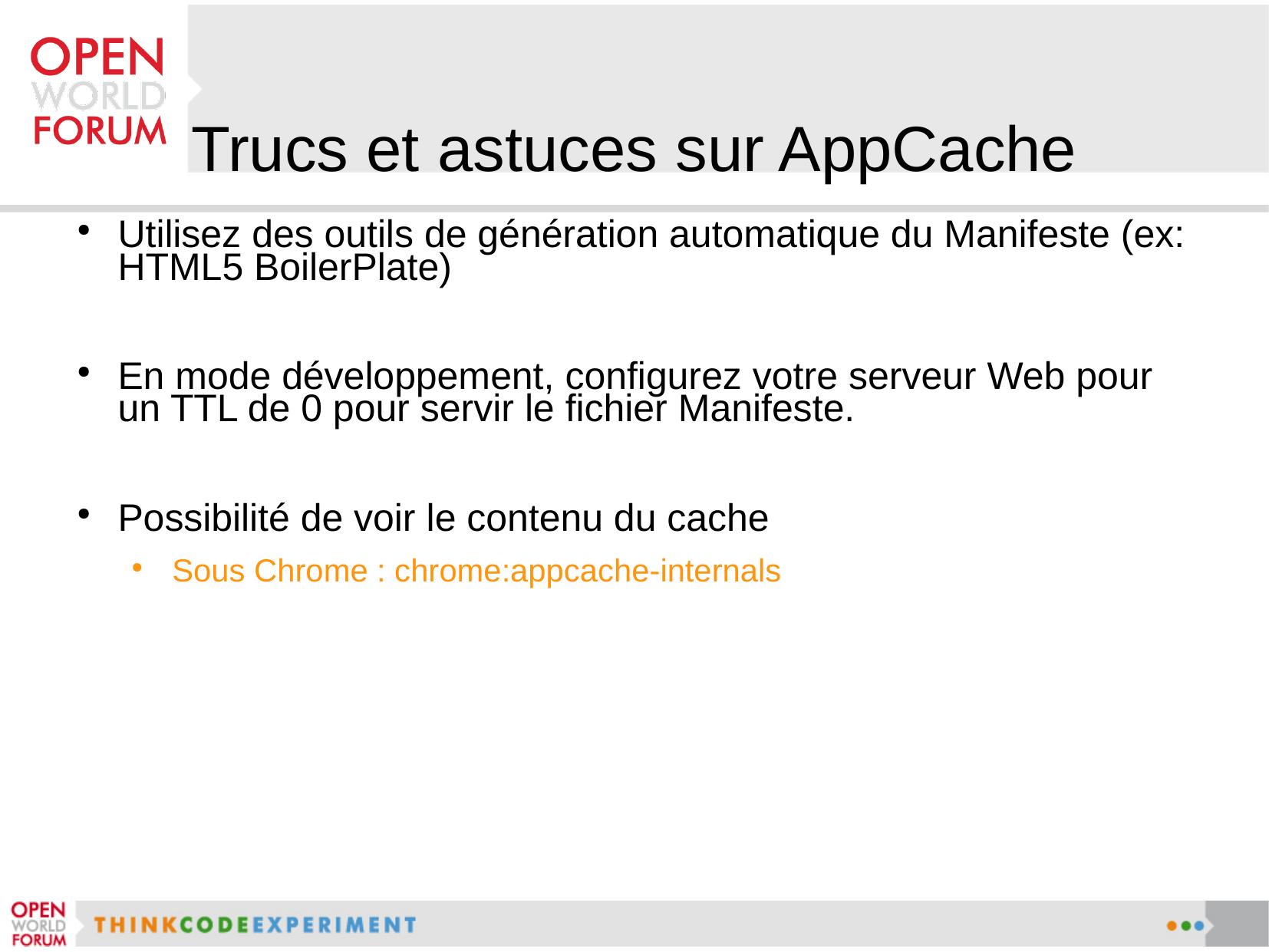

# Trucs et astuces sur AppCache
Utilisez des outils de génération automatique du Manifeste (ex: HTML5 BoilerPlate)

En mode développement, configurez votre serveur Web pour un TTL de 0 pour servir le fichier Manifeste.

Possibilité de voir le contenu du cache
Sous Chrome : chrome:appcache-internals